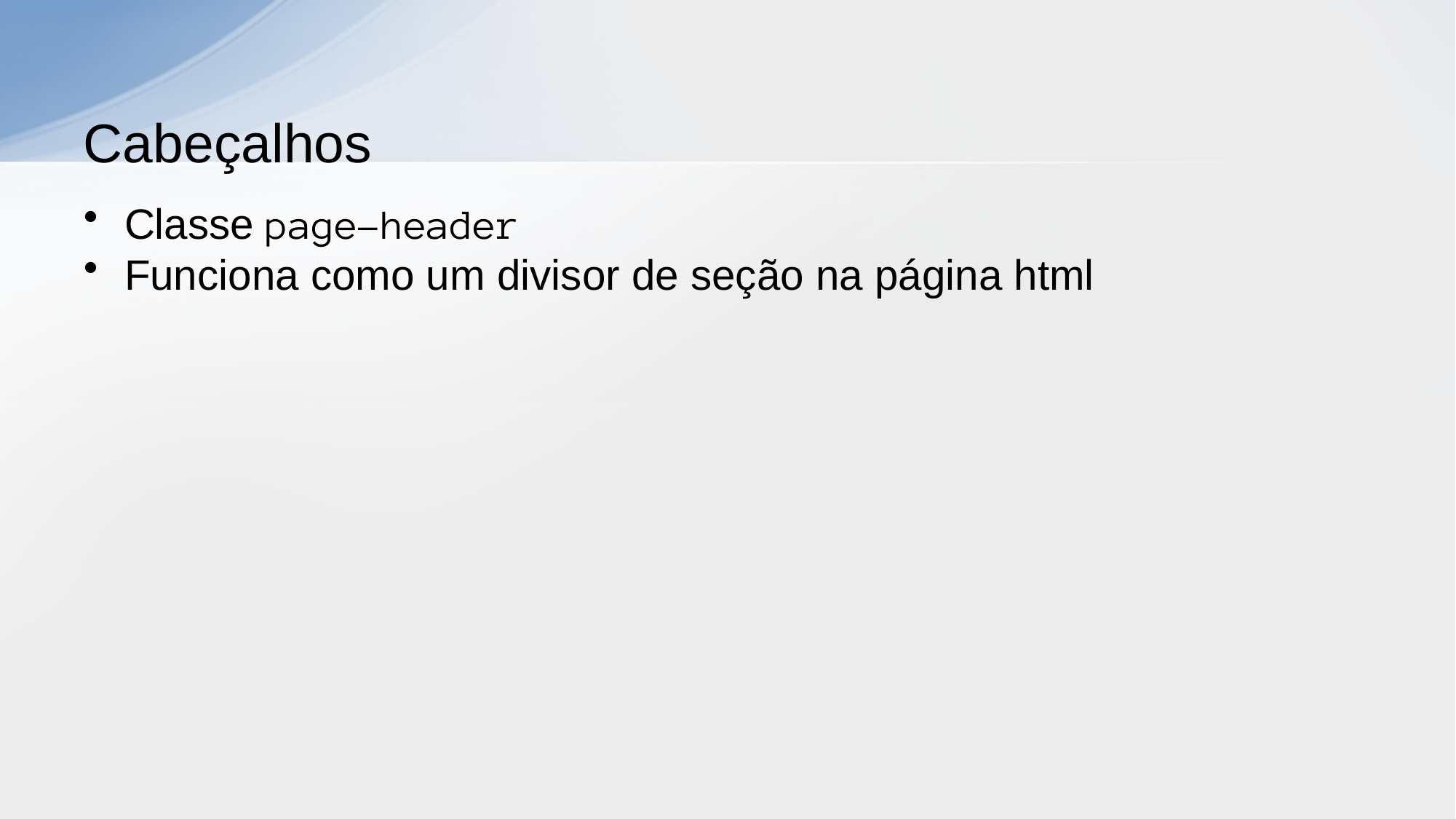

# Cabeçalhos
Classe page-header
Funciona como um divisor de seção na página html